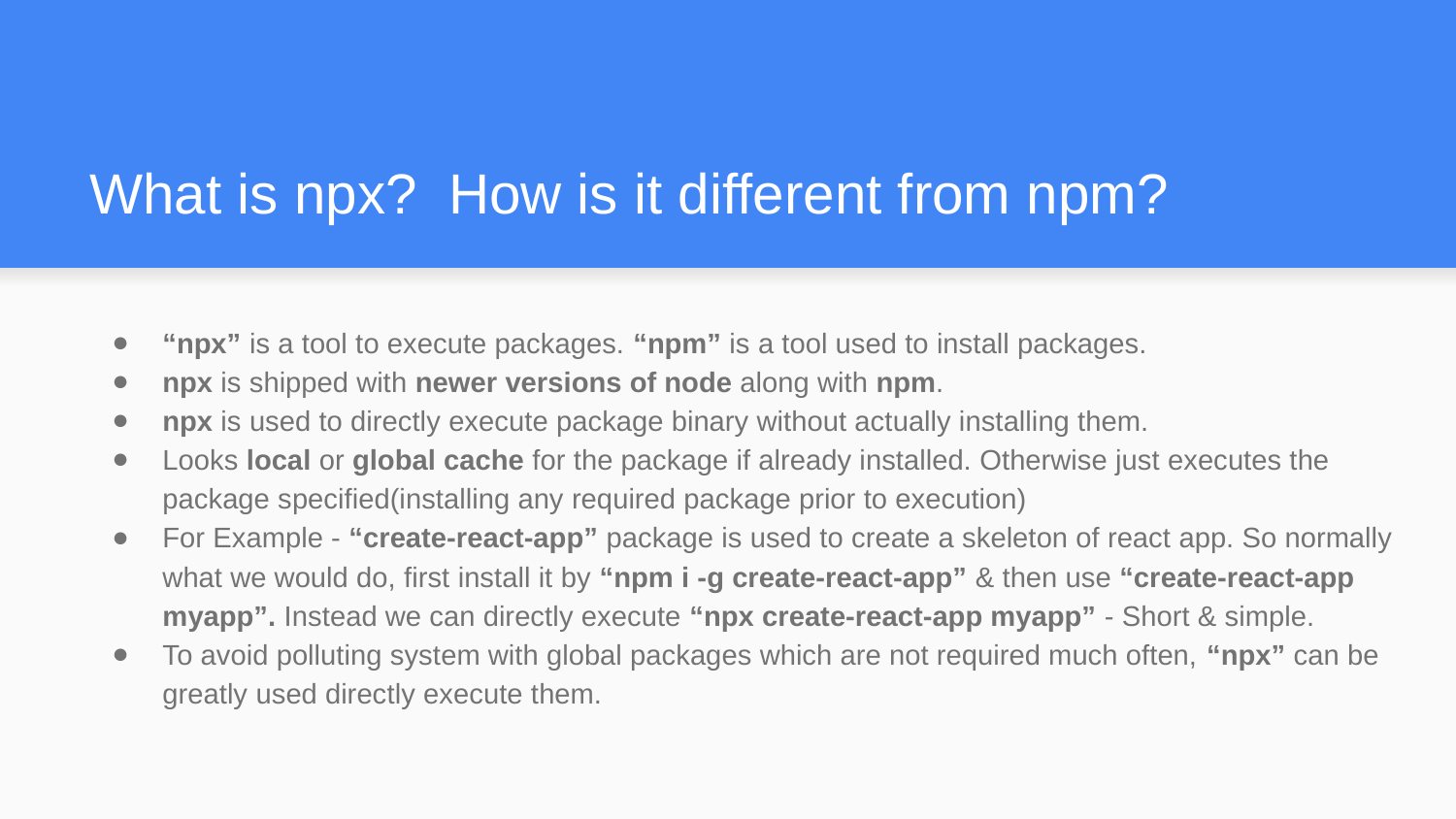

# What is npx?  How is it different from npm?
“npx” is a tool to execute packages. “npm” is a tool used to install packages.
npx is shipped with newer versions of node along with npm.
npx is used to directly execute package binary without actually installing them.
Looks local or global cache for the package if already installed. Otherwise just executes the package specified(installing any required package prior to execution)
For Example - “create-react-app” package is used to create a skeleton of react app. So normally what we would do, first install it by “npm i -g create-react-app” & then use “create-react-app myapp”. Instead we can directly execute “npx create-react-app myapp” - Short & simple.
To avoid polluting system with global packages which are not required much often, “npx” can be greatly used directly execute them.